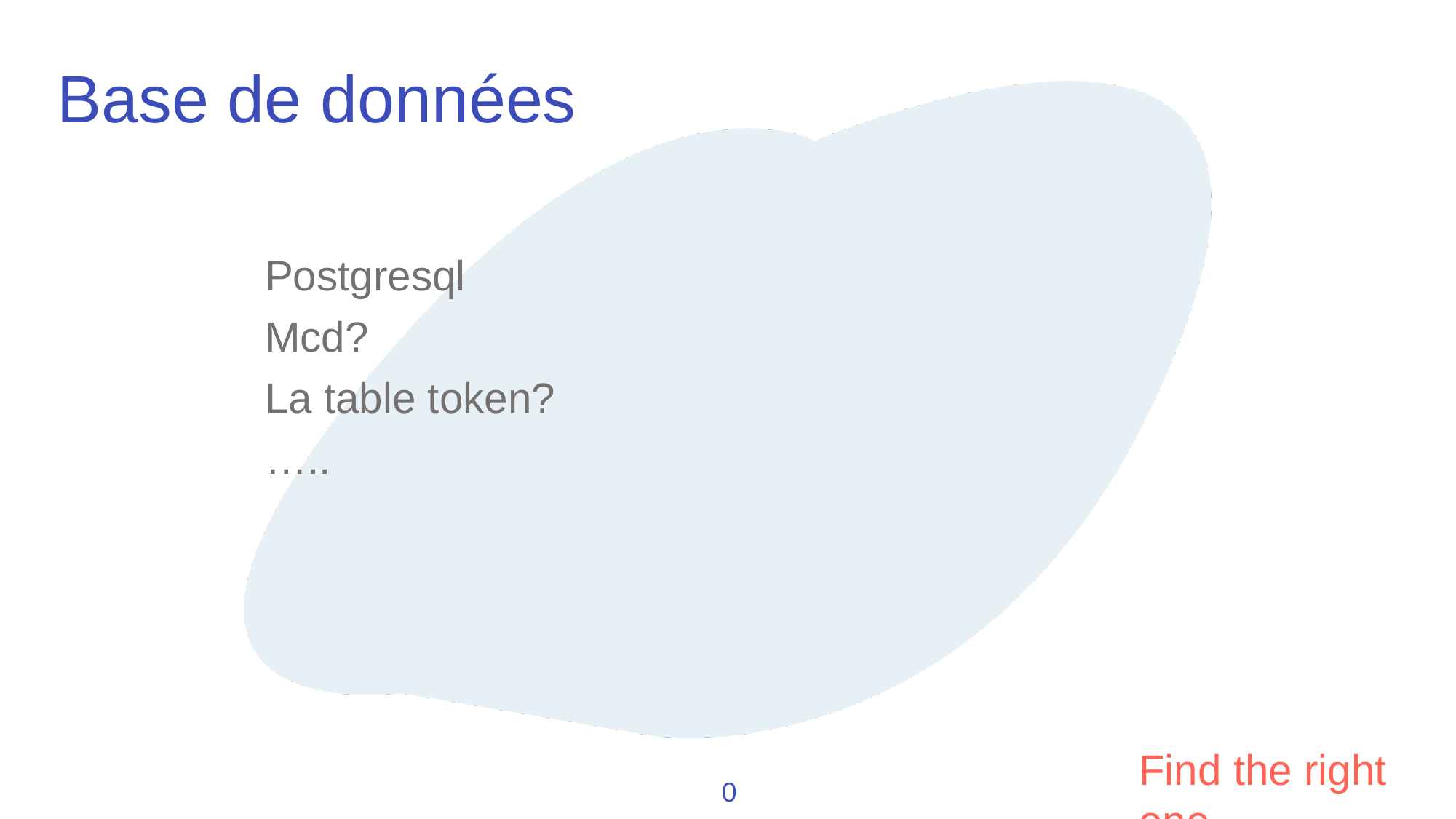

Base de données
Postgresql
Mcd?
La table token?
…..
Find the right one
0